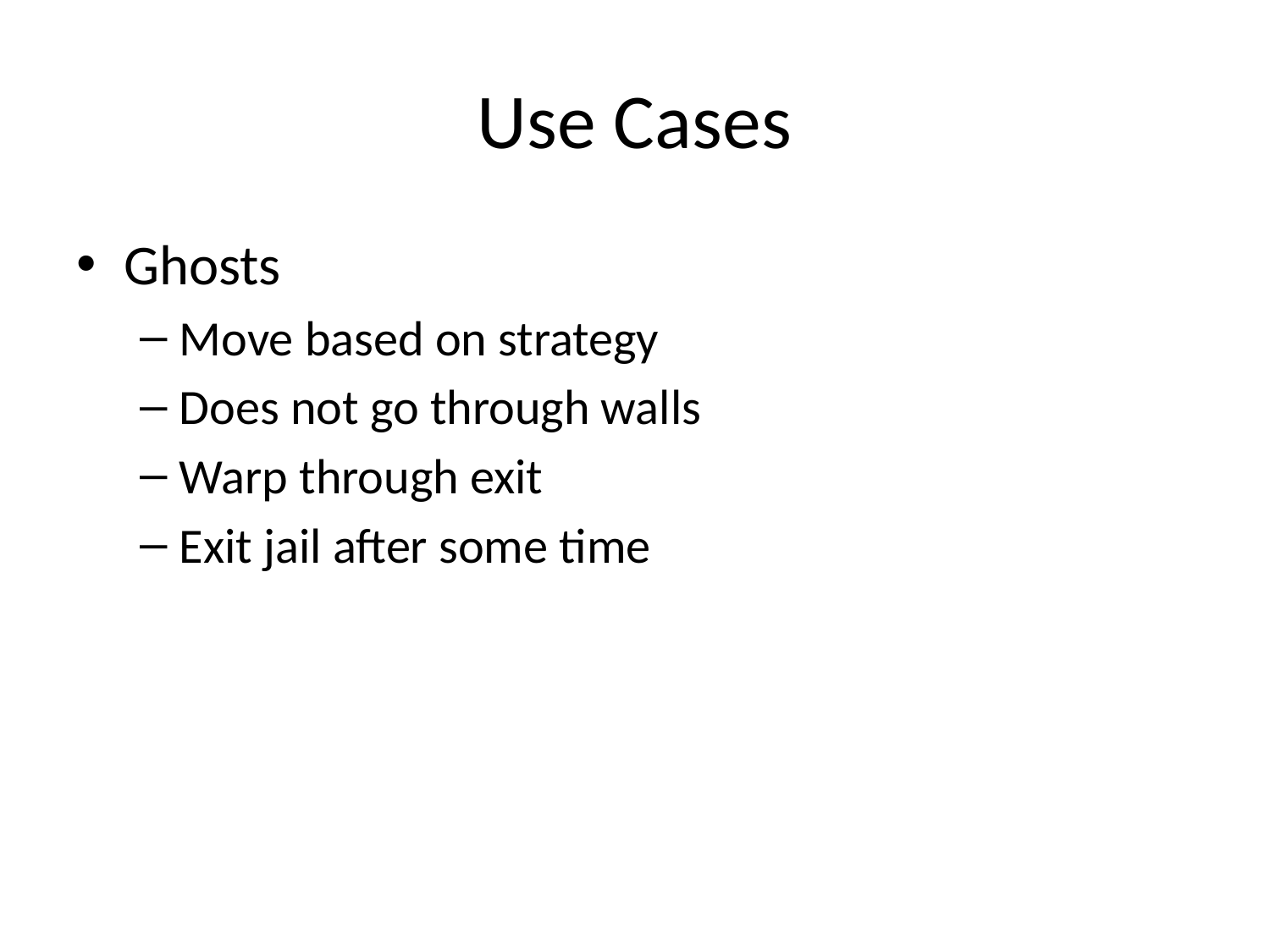

# Use Cases
Ghosts
Move based on strategy
Does not go through walls
Warp through exit
Exit jail after some time